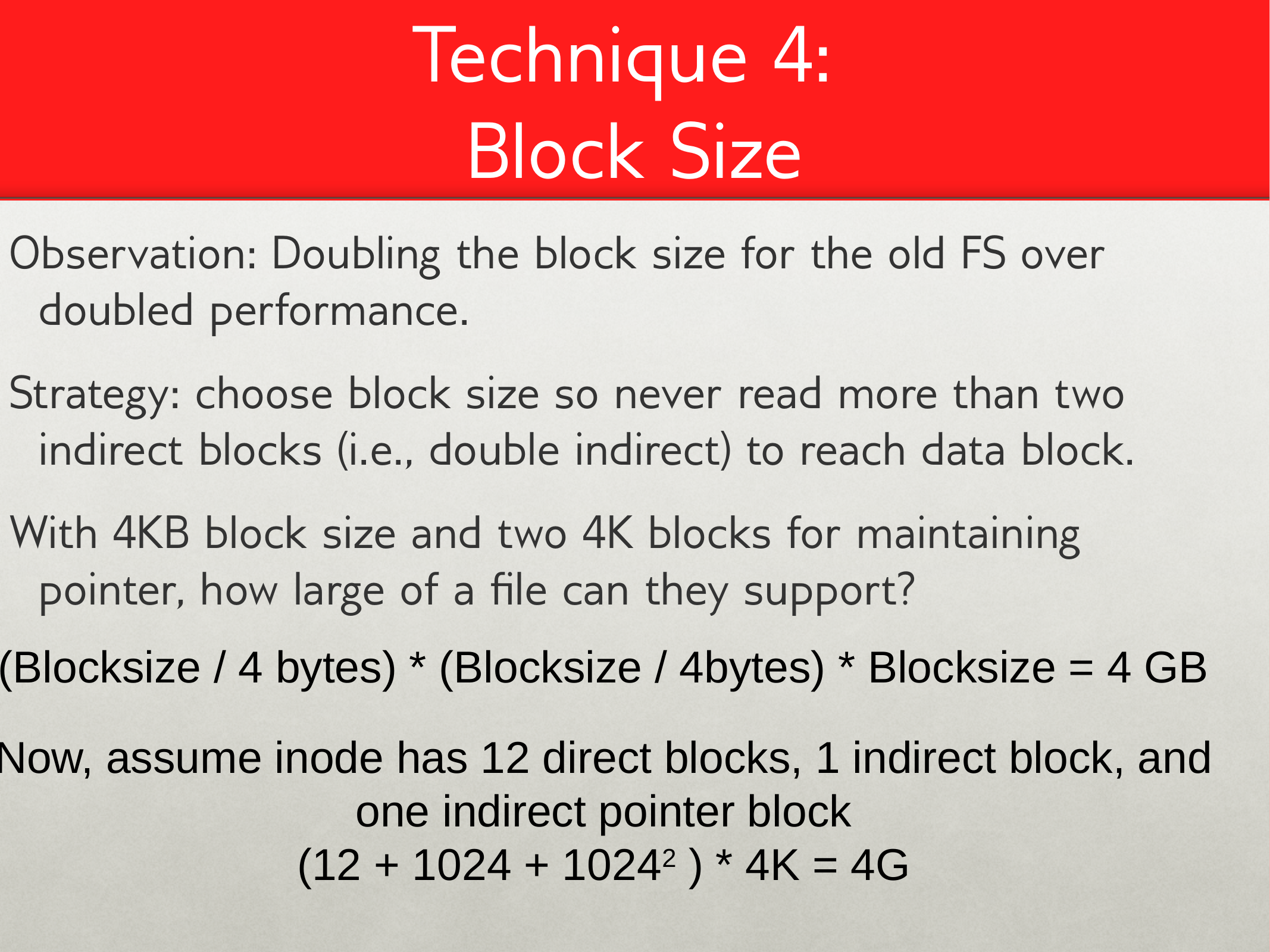

# Technique 4: Block Size
Observation: Doubling the block size for the old FS over doubled performance.
Strategy: choose block size so never read more than two indirect blocks (i.e., double indirect) to reach data block.
With 4KB block size and two 4K blocks for maintaining pointer, how large of a file can they support?
(Blocksize / 4 bytes) * (Blocksize / 4bytes) * Blocksize = 4 GB
Now, assume inode has 12 direct blocks, 1 indirect block, and one indirect pointer block
(12 + 1024 + 10242 ) * 4K = 4G